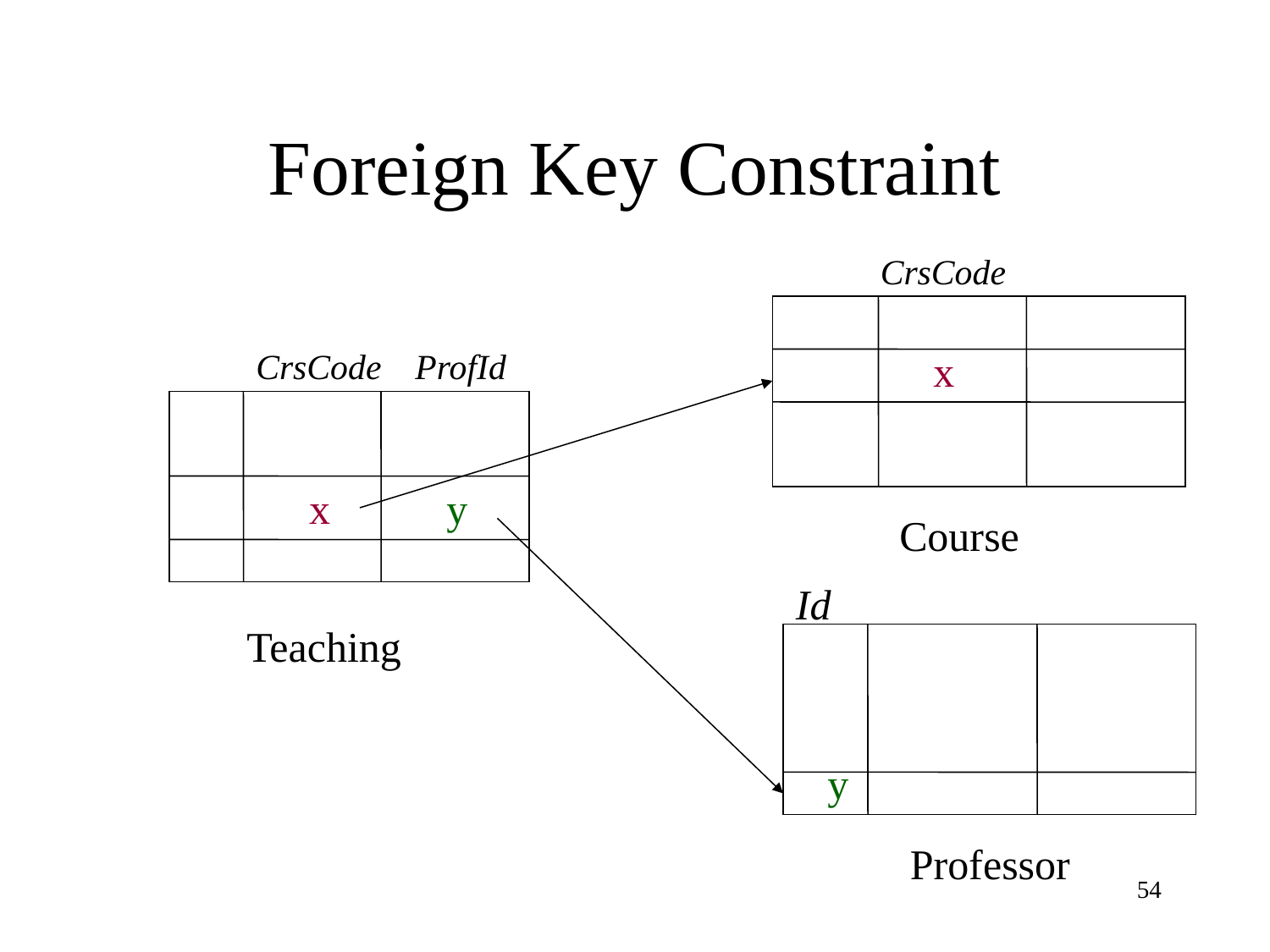

# Foreign Key Constraint
CrsCode

CrsCode
ProfId
x

x
y
Course

Id
Teaching

y

Professor
54